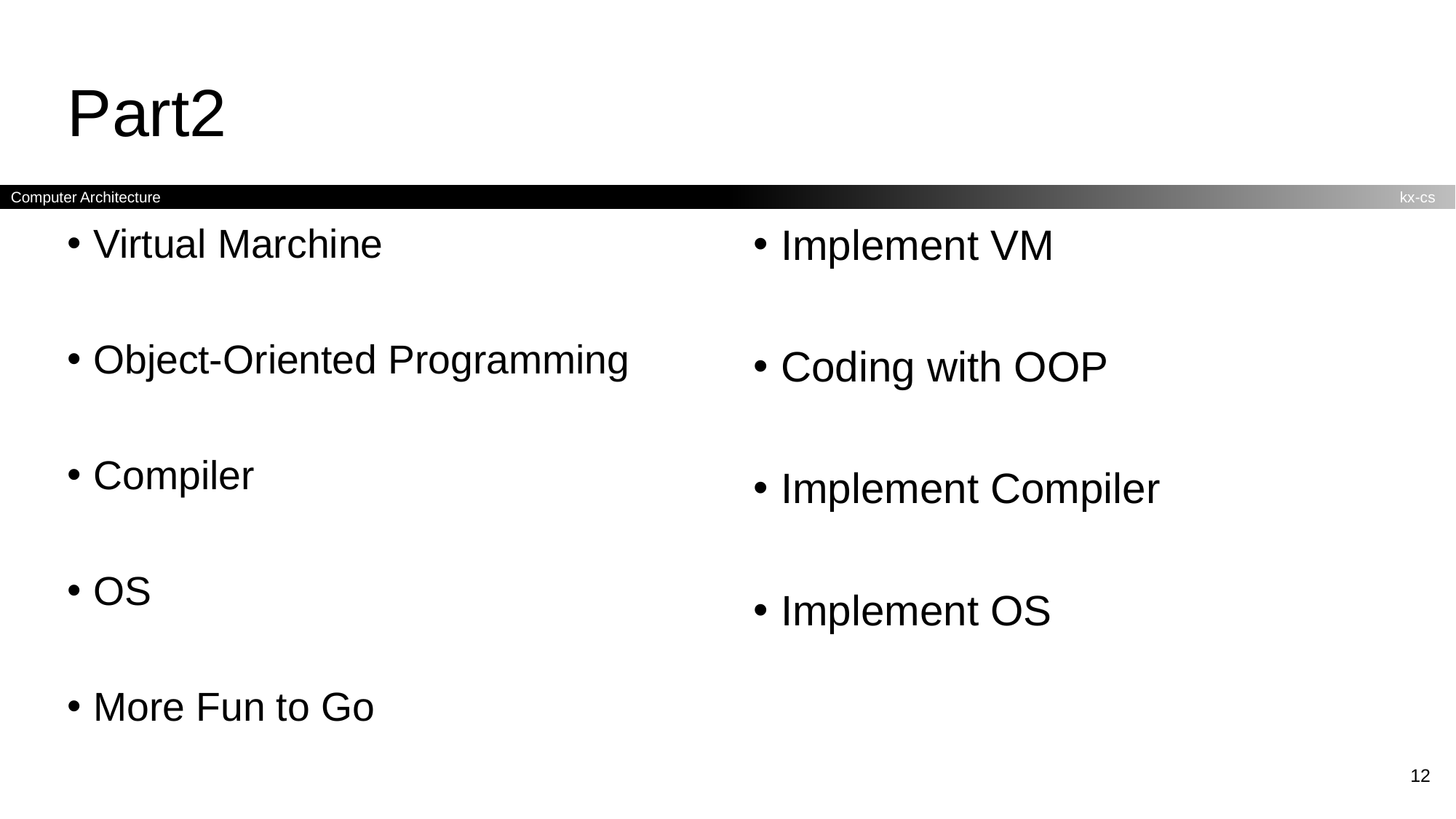

# Part2
Virtual Marchine

Object-Oriented Programming

Compiler

OS

More Fun to Go
Implement VM

Coding with OOP

Implement Compiler

Implement OS